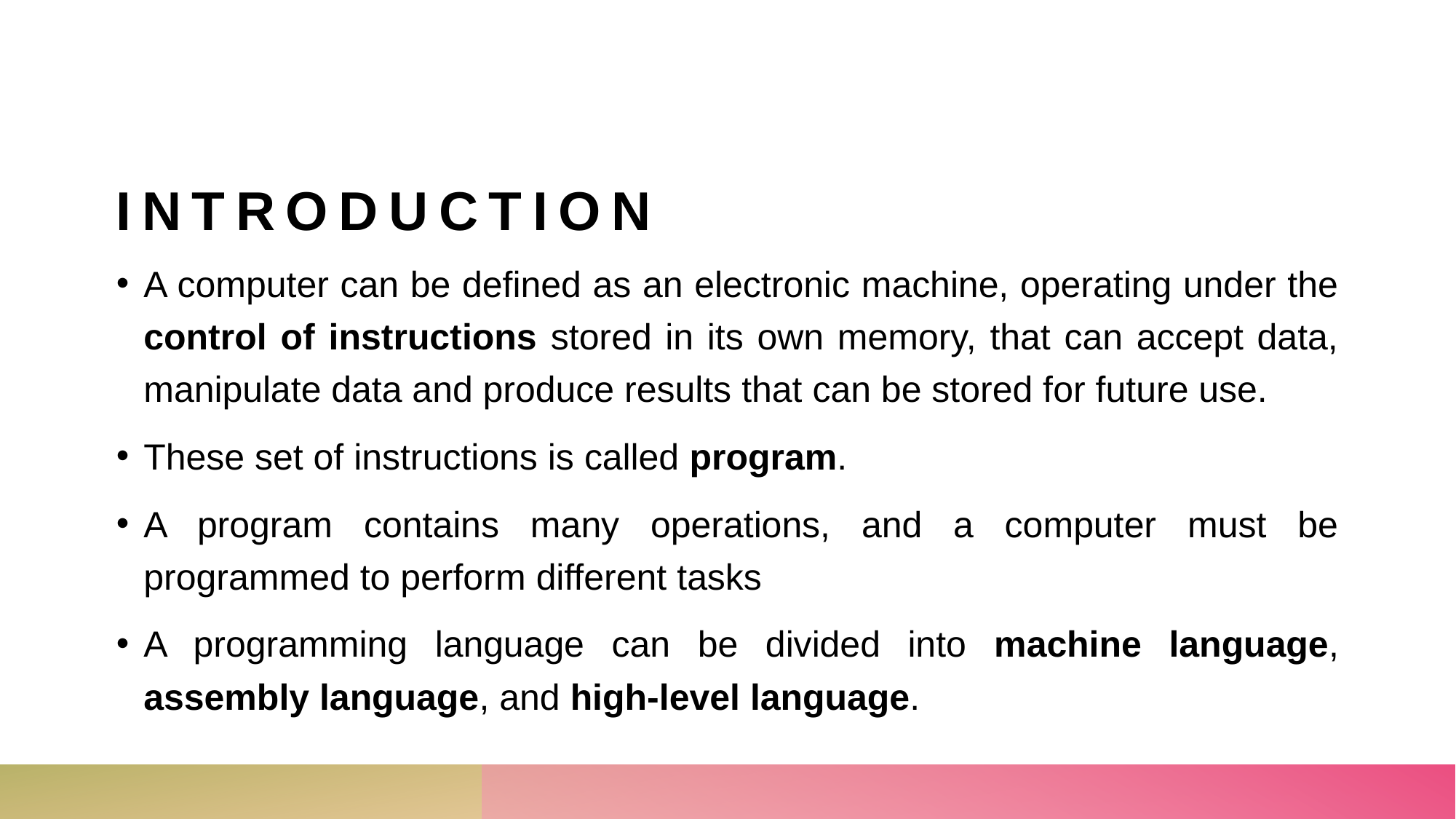

# INTRODUCTION
A computer can be defined as an electronic machine, operating under the control of instructions stored in its own memory, that can accept data, manipulate data and produce results that can be stored for future use.
These set of instructions is called program.
A program contains many operations, and a computer must be programmed to perform different tasks
A programming language can be divided into machine language, assembly language, and high-level language.